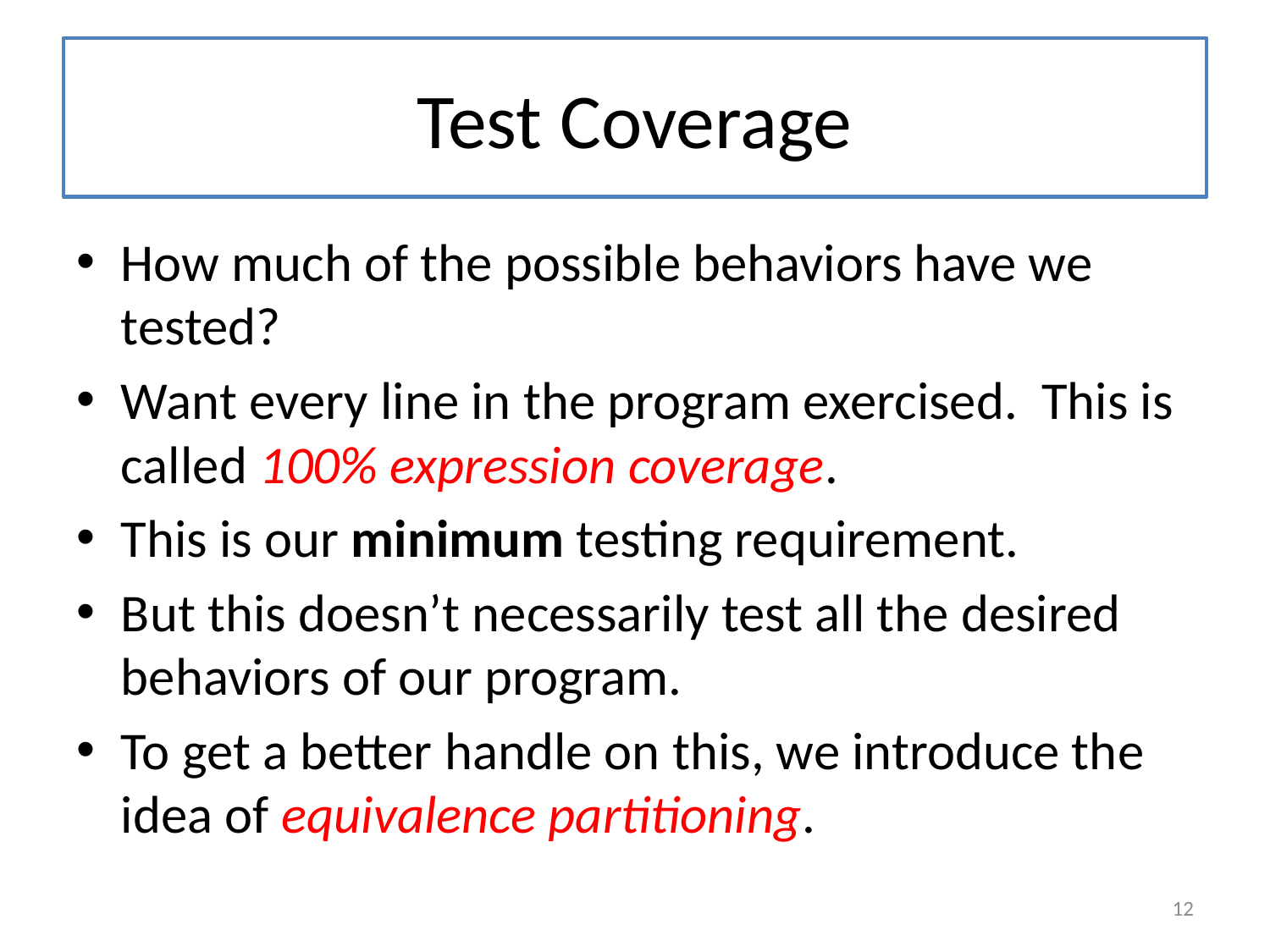

# Test Coverage
How much of the possible behaviors have we tested?
Want every line in the program exercised.  This is called 100% expression coverage.
This is our minimum testing requirement.
But this doesn’t necessarily test all the desired behaviors of our program.
To get a better handle on this, we introduce the idea of equivalence partitioning.
12